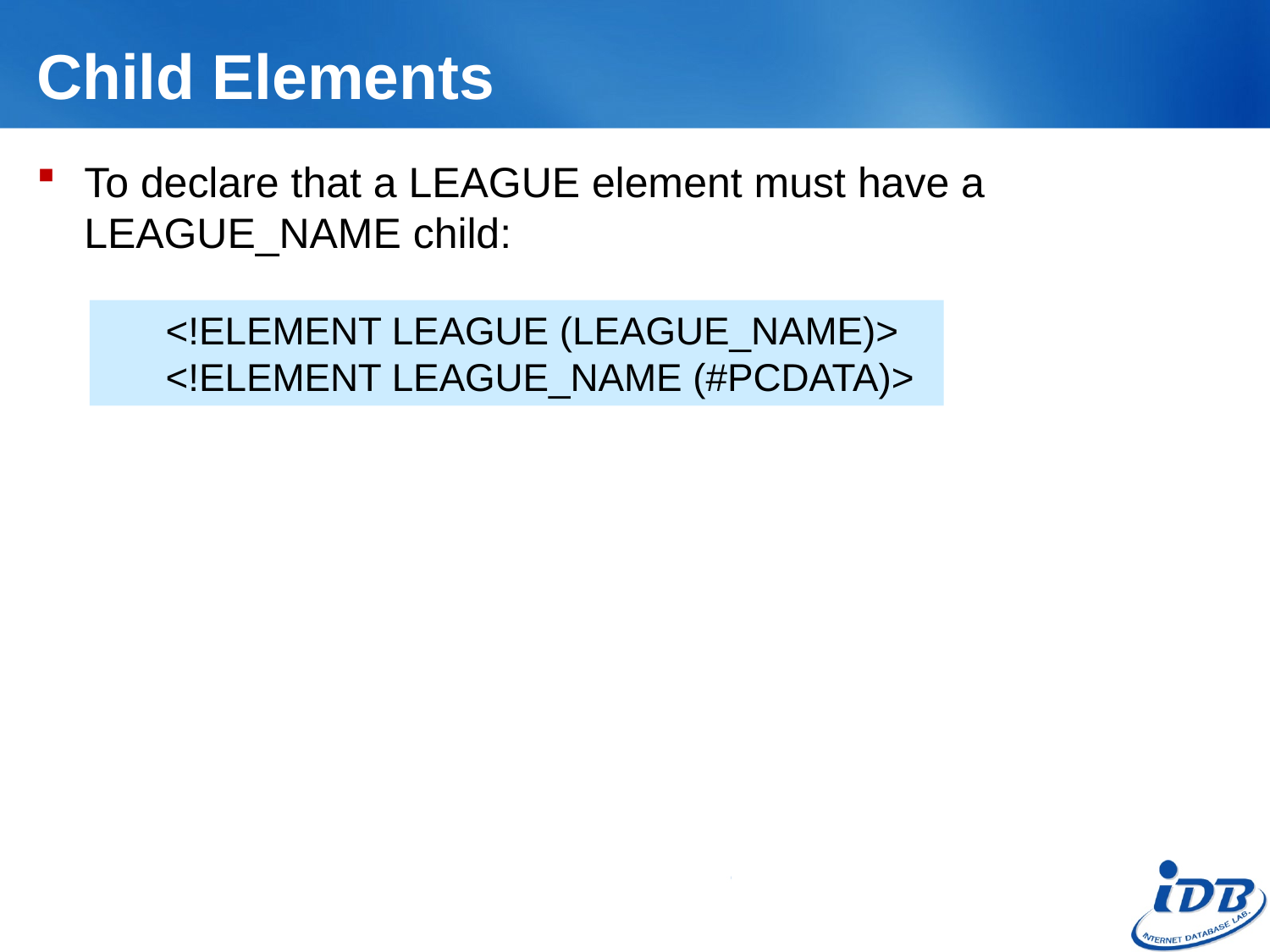

# Child Elements
To declare that a LEAGUE element must have a LEAGUE_NAME child:

<!ELEMENT LEAGUE (LEAGUE_NAME)>
<!ELEMENT LEAGUE_NAME (#PCDATA)>